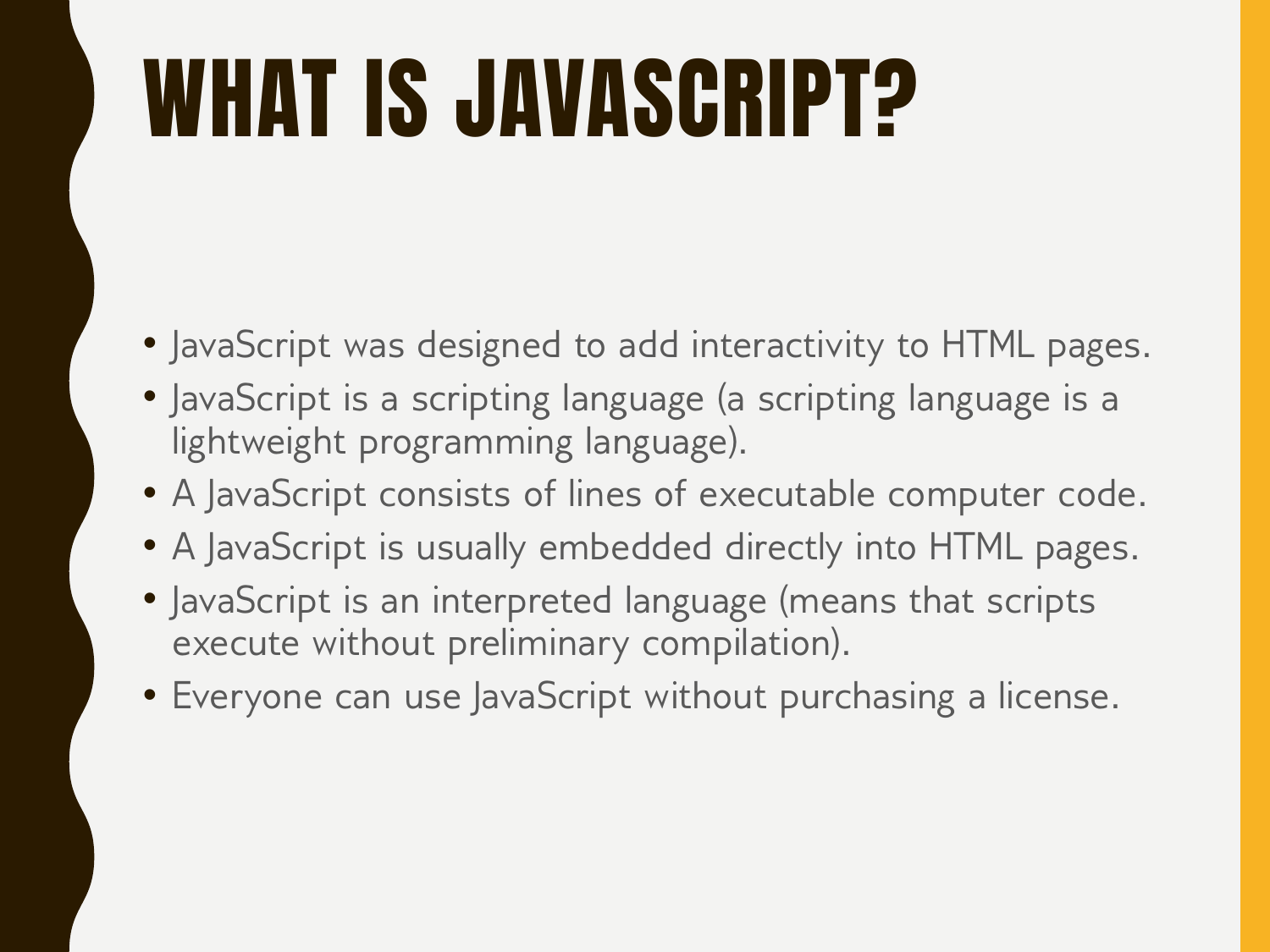

# WHAT IS JAVASCRIPT?
JavaScript was designed to add interactivity to HTML pages.
JavaScript is a scripting language (a scripting language is a lightweight programming language).
A JavaScript consists of lines of executable computer code.
A JavaScript is usually embedded directly into HTML pages.
JavaScript is an interpreted language (means that scripts execute without preliminary compilation).
Everyone can use JavaScript without purchasing a license.